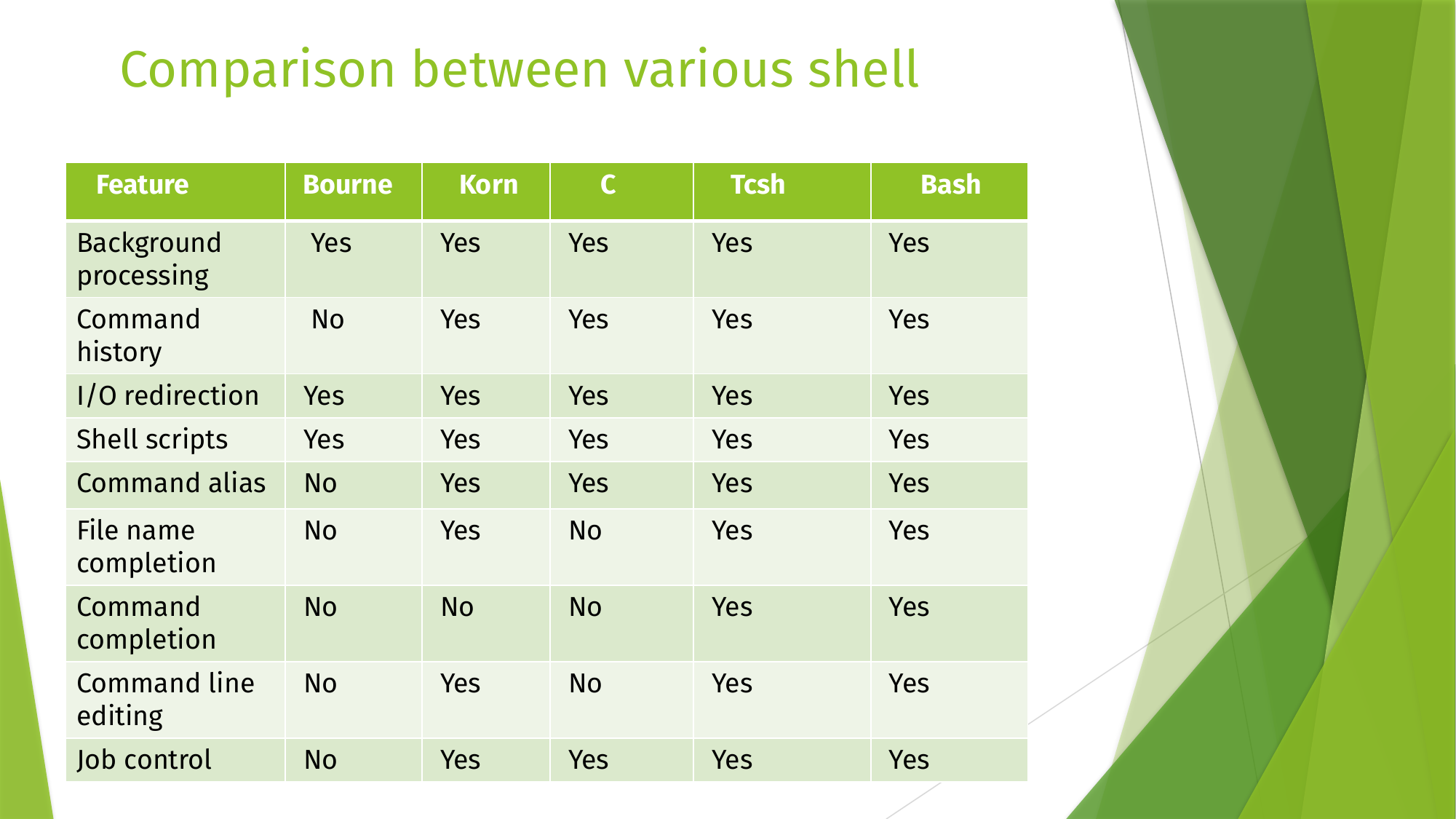

# Comparison between various shell
| Feature | Bourne | Korn | C | Tcsh | Bash |
| --- | --- | --- | --- | --- | --- |
| Background processing | Yes | Yes | Yes | Yes | Yes |
| Command history | No | Yes | Yes | Yes | Yes |
| I/O redirection | Yes | Yes | Yes | Yes | Yes |
| Shell scripts | Yes | Yes | Yes | Yes | Yes |
| Command alias | No | Yes | Yes | Yes | Yes |
| File name completion | No | Yes | No | Yes | Yes |
| Command completion | No | No | No | Yes | Yes |
| Command line editing | No | Yes | No | Yes | Yes |
| Job control | No | Yes | Yes | Yes | Yes |